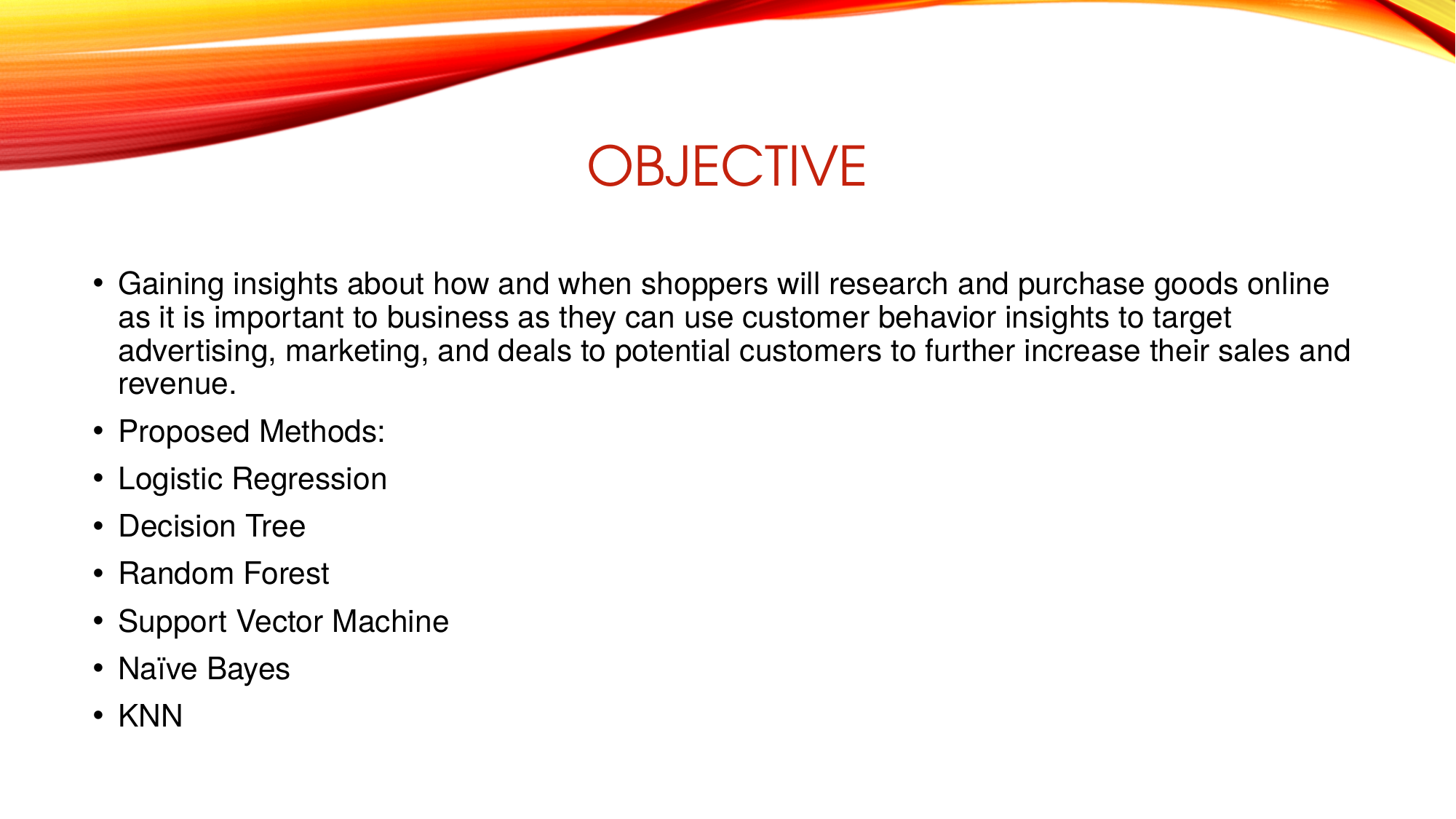

# OBJECTIVE
Gaining insights about how and when shoppers will research and purchase goods online as it is important to business as they can use customer behavior insights to target advertising, marketing, and deals to potential customers to further increase their sales and revenue.
Proposed Methods:
Logistic Regression
Decision Tree
Random Forest
Support Vector Machine
Naïve Bayes
KNN